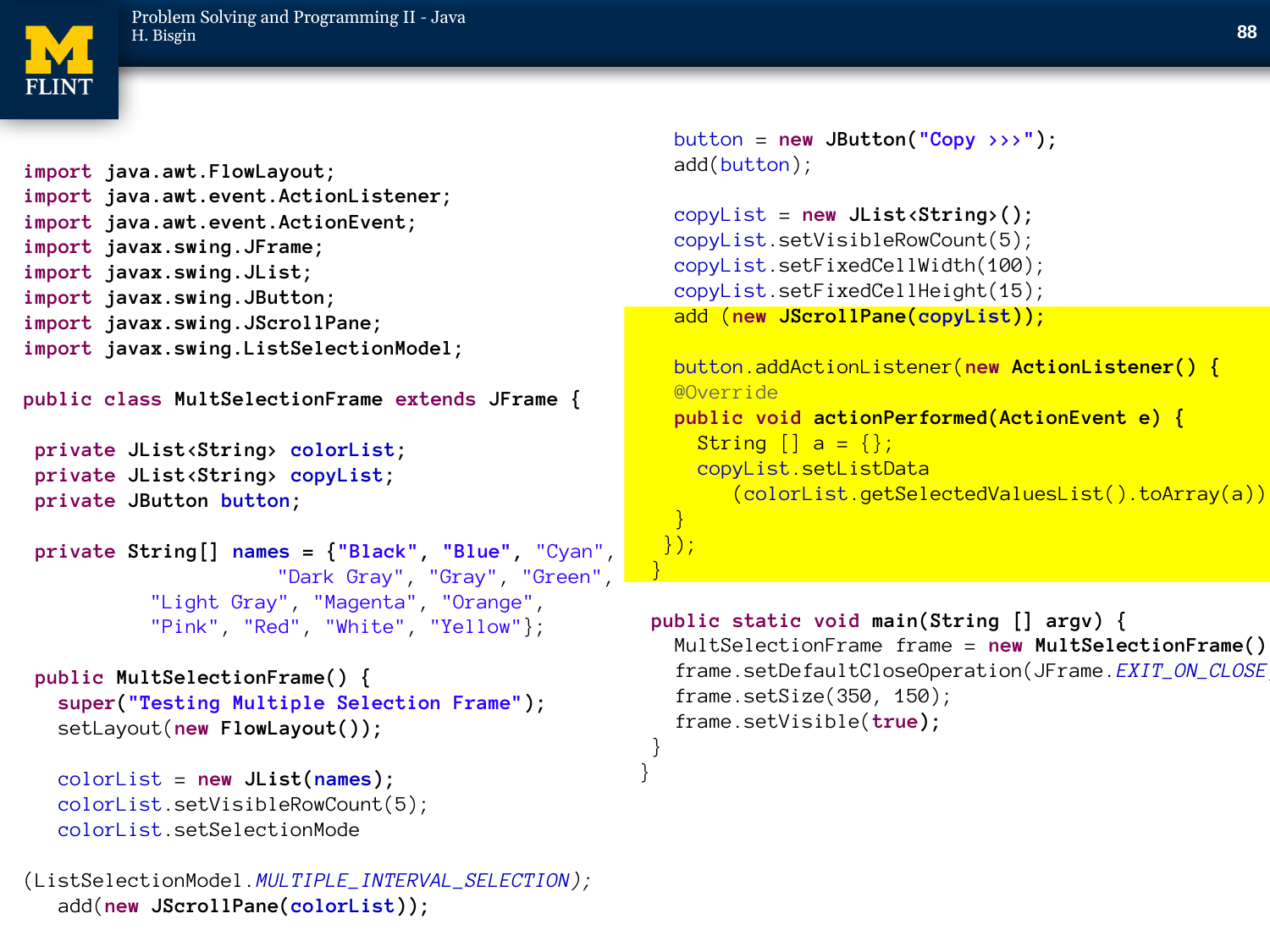

88
   button = new JButton("Copy >>>");
   add(button);

   copyList = new JList<String>();
   copyList.setVisibleRowCount(5);
   copyList.setFixedCellWidth(100);
   copyList.setFixedCellHeight(15);
   add (new JScrollPane(copyList));

   button.addActionListener(new ActionListener() {
   @Override
   public void actionPerformed(ActionEvent e) {
     String [] a = {};
     copyList.setListData
        (colorList.getSelectedValuesList().toArray(a));
   }
  });
 }

 public static void main(String [] argv) {
   MultSelectionFrame frame = new MultSelectionFrame();
   frame.setDefaultCloseOperation(JFrame.EXIT_ON_CLOSE);
   frame.setSize(350, 150);
   frame.setVisible(true);
 }
}
import java.awt.FlowLayout;
import java.awt.event.ActionListener;
import java.awt.event.ActionEvent;
import javax.swing.JFrame;
import javax.swing.JList;
import javax.swing.JButton;
import javax.swing.JScrollPane;
import javax.swing.ListSelectionModel;

public class MultSelectionFrame extends JFrame {

 private JList<String> colorList;
 private JList<String> copyList;
 private JButton button;

 private String[] names = {"Black", "Blue", "Cyan",             	"Dark Gray", "Gray", "Green",
  	"Light Gray", "Magenta", "Orange",
	"Pink", "Red", "White", "Yellow"};

 public MultSelectionFrame() {
   super("Testing Multiple Selection Frame");
   setLayout(new FlowLayout());

   colorList = new JList(names);
   colorList.setVisibleRowCount(5);
   colorList.setSelectionMode
       (ListSelectionModel.MULTIPLE_INTERVAL_SELECTION);
   add(new JScrollPane(colorList));